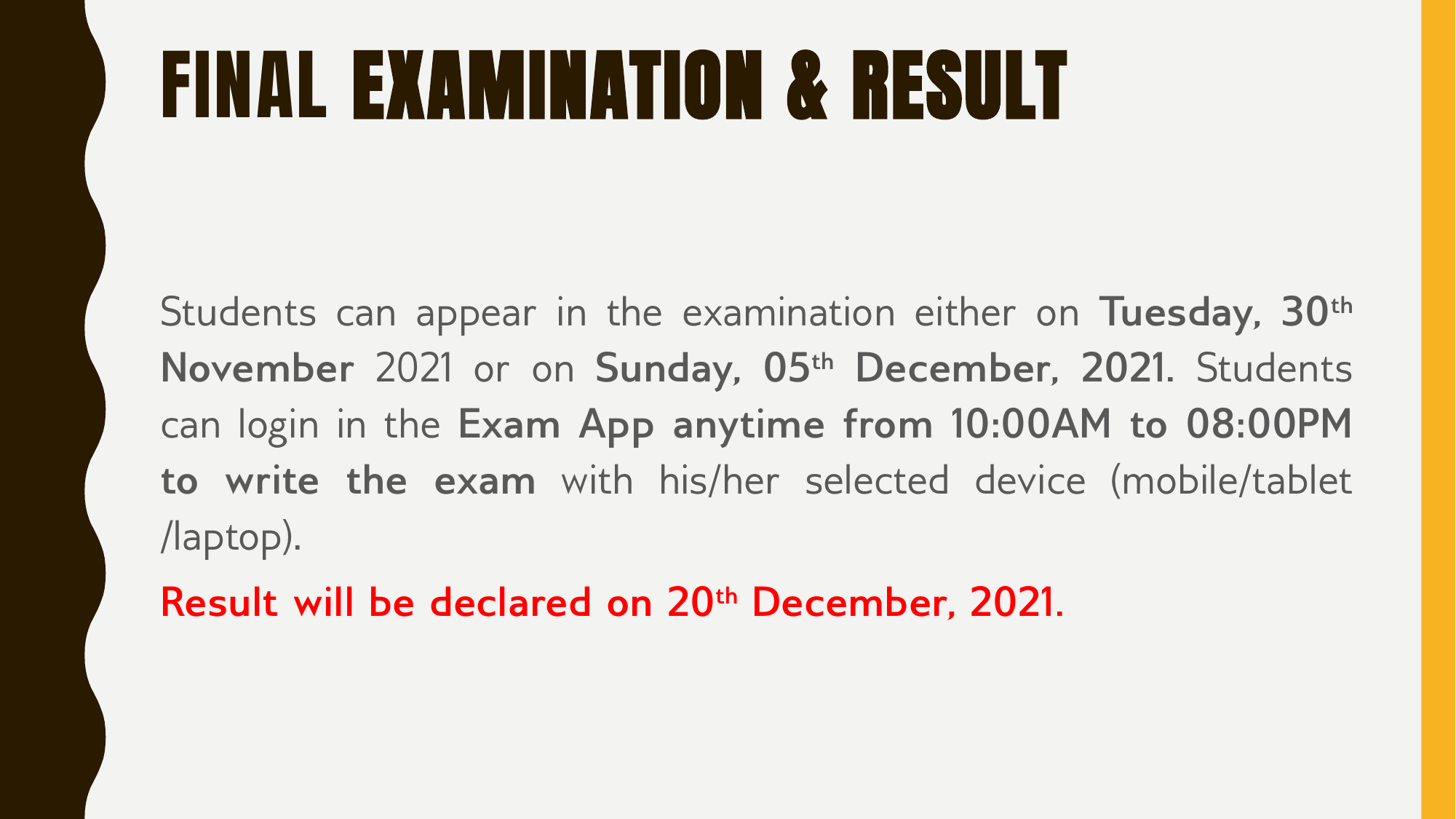

# Final EXAMINATION & result
Students can appear in the examination either on Tuesday, 30th November 2021 or on Sunday, 05th December, 2021. Students can login in the Exam App anytime from 10:00AM to 08:00PM to write the exam with his/her selected device (mobile/tablet /laptop).
Result will be declared on 20th December, 2021.